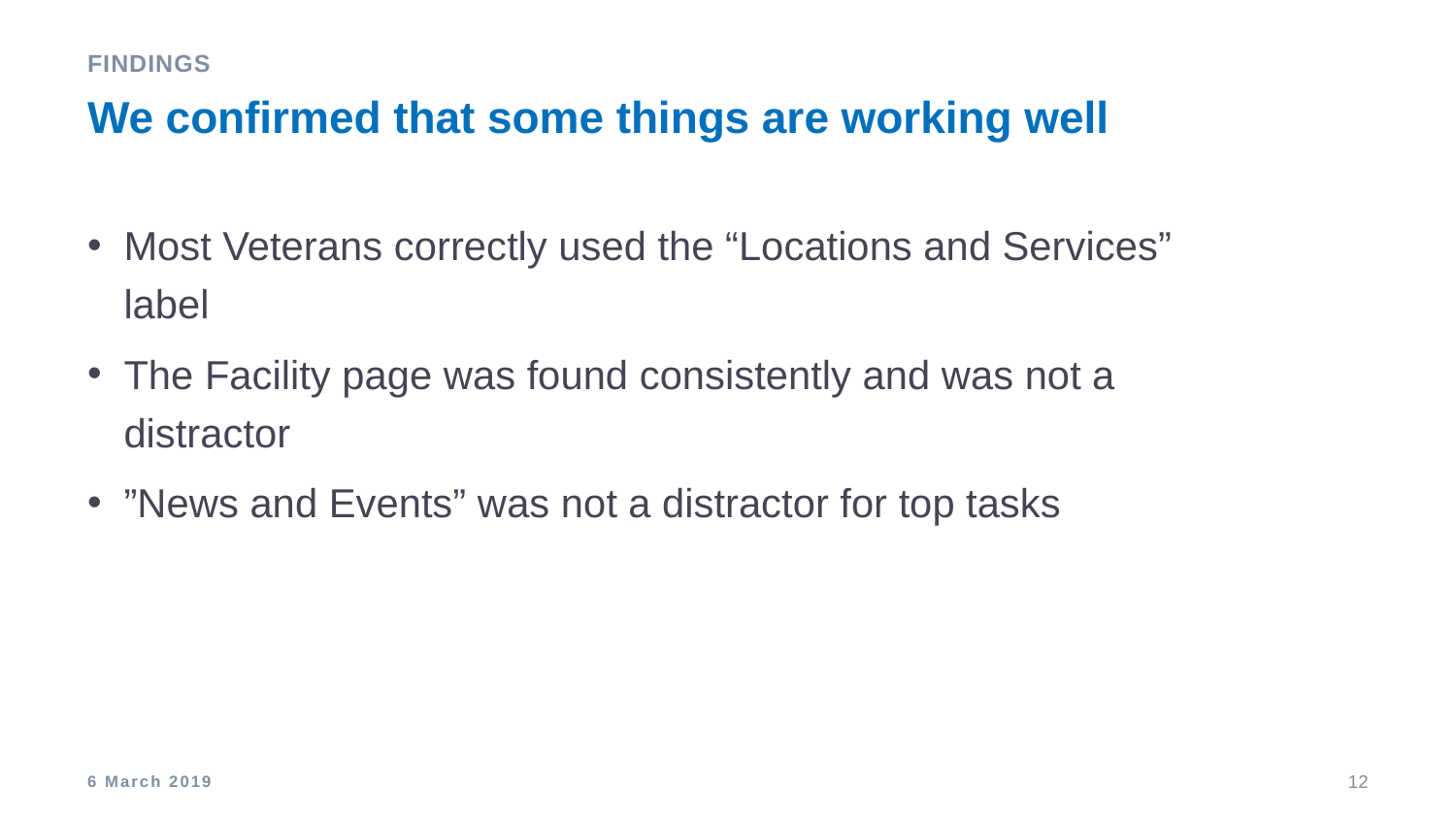

findings

# We confirmed that some things are working well
Most Veterans correctly used the “Locations and Services” label
The Facility page was found consistently and was not a distractor
”News and Events” was not a distractor for top tasks

6 March 2019

12